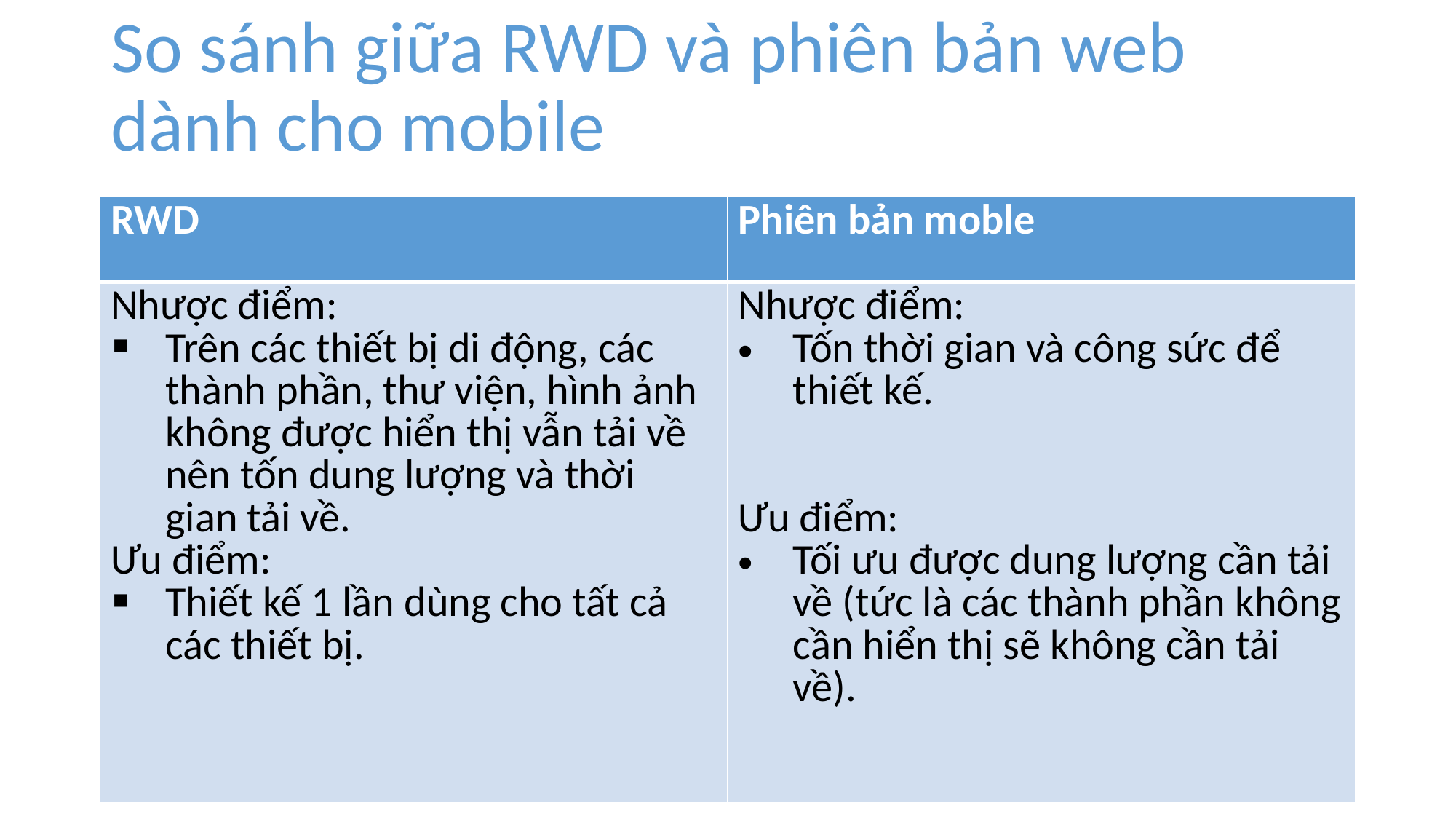

# So sánh giữa RWD và phiên bản web dành cho mobile
| RWD | Phiên bản moble |
| --- | --- |
| Nhược điểm: Trên các thiết bị di động, các thành phần, thư viện, hình ảnh không được hiển thị vẫn tải về nên tốn dung lượng và thời gian tải về. Ưu điểm: Thiết kế 1 lần dùng cho tất cả các thiết bị. | Nhược điểm: Tốn thời gian và công sức để thiết kế. Ưu điểm: Tối ưu được dung lượng cần tải về (tức là các thành phần không cần hiển thị sẽ không cần tải về). |